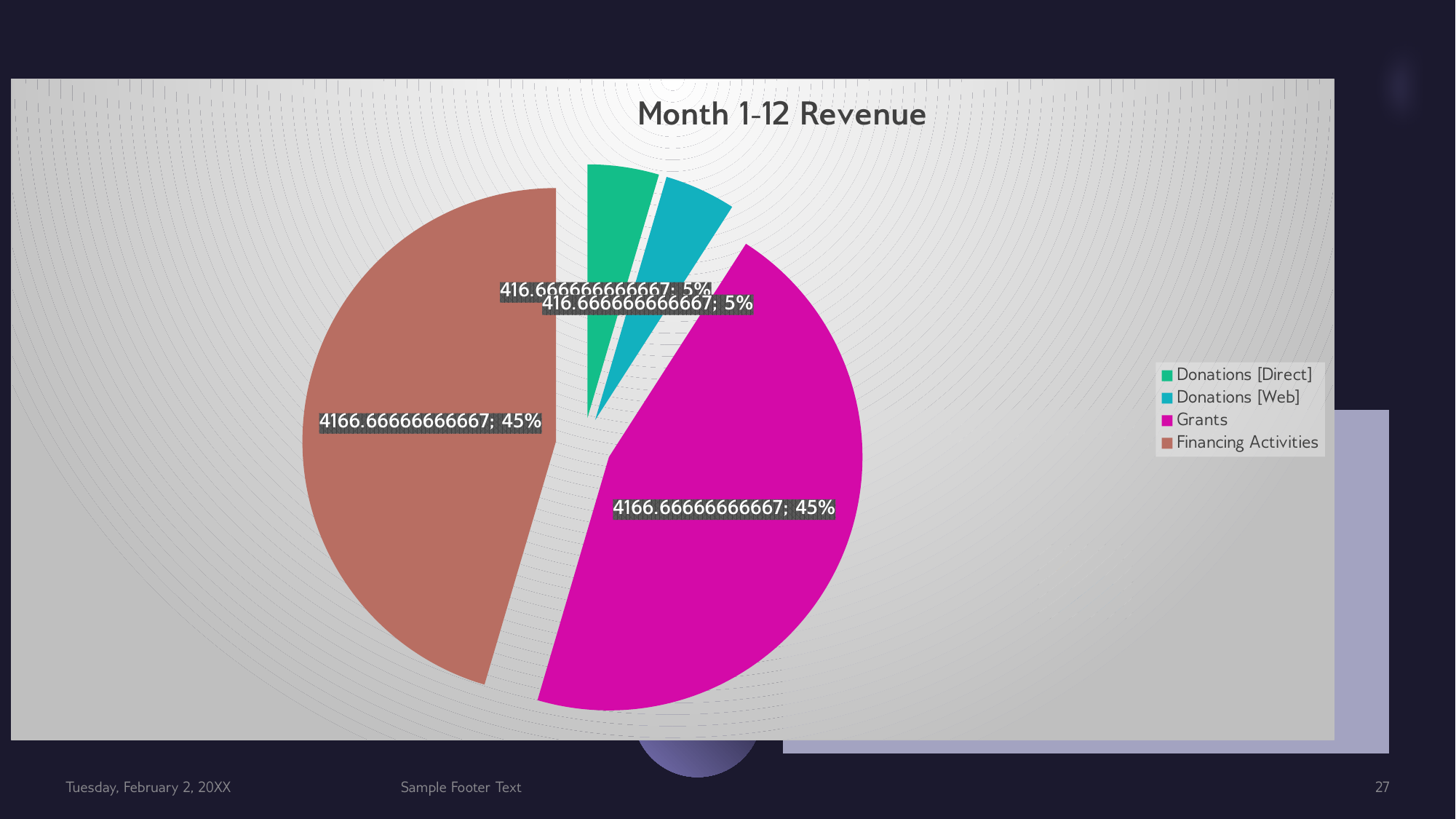

#

### Chart: Month 1-12 Revenue

| Category | Month 1 |
|---|---|
| Donations [Direct] | 416.6666666666667 |
| Donations [Web] | 416.6666666666667 |
| Grants | 4166.666666666667 |
| Financing Activities | 4166.666666666667 |

Tuesday, February 2, 20XX
Sample Footer Text
27